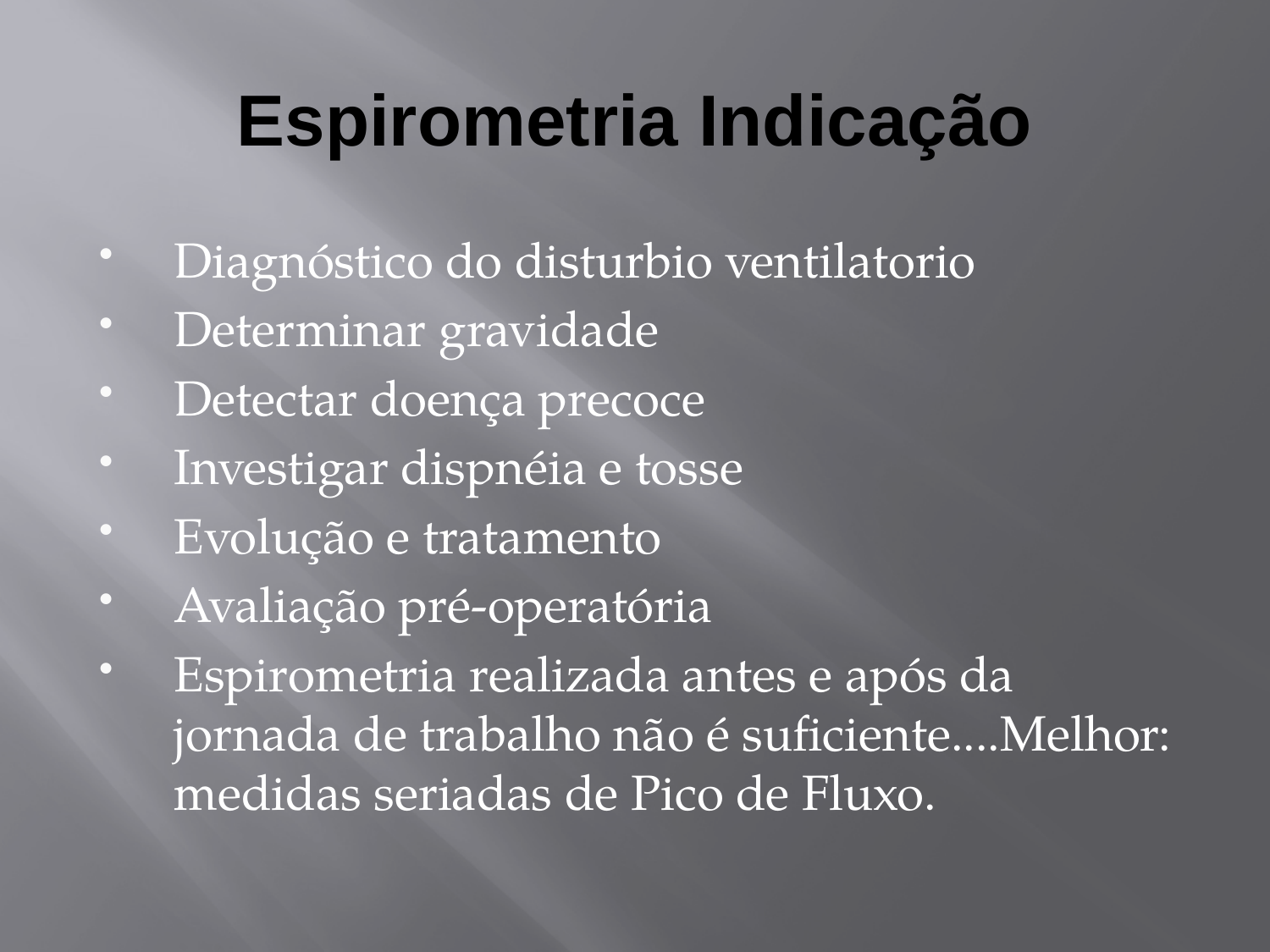

# Espirometria Indicação
Diagnóstico do disturbio ventilatorio
Determinar gravidade
Detectar doença precoce
Investigar dispnéia e tosse
Evolução e tratamento
Avaliação pré-operatória
Espirometria realizada antes e após da jornada de trabalho não é suficiente....Melhor: medidas seriadas de Pico de Fluxo.